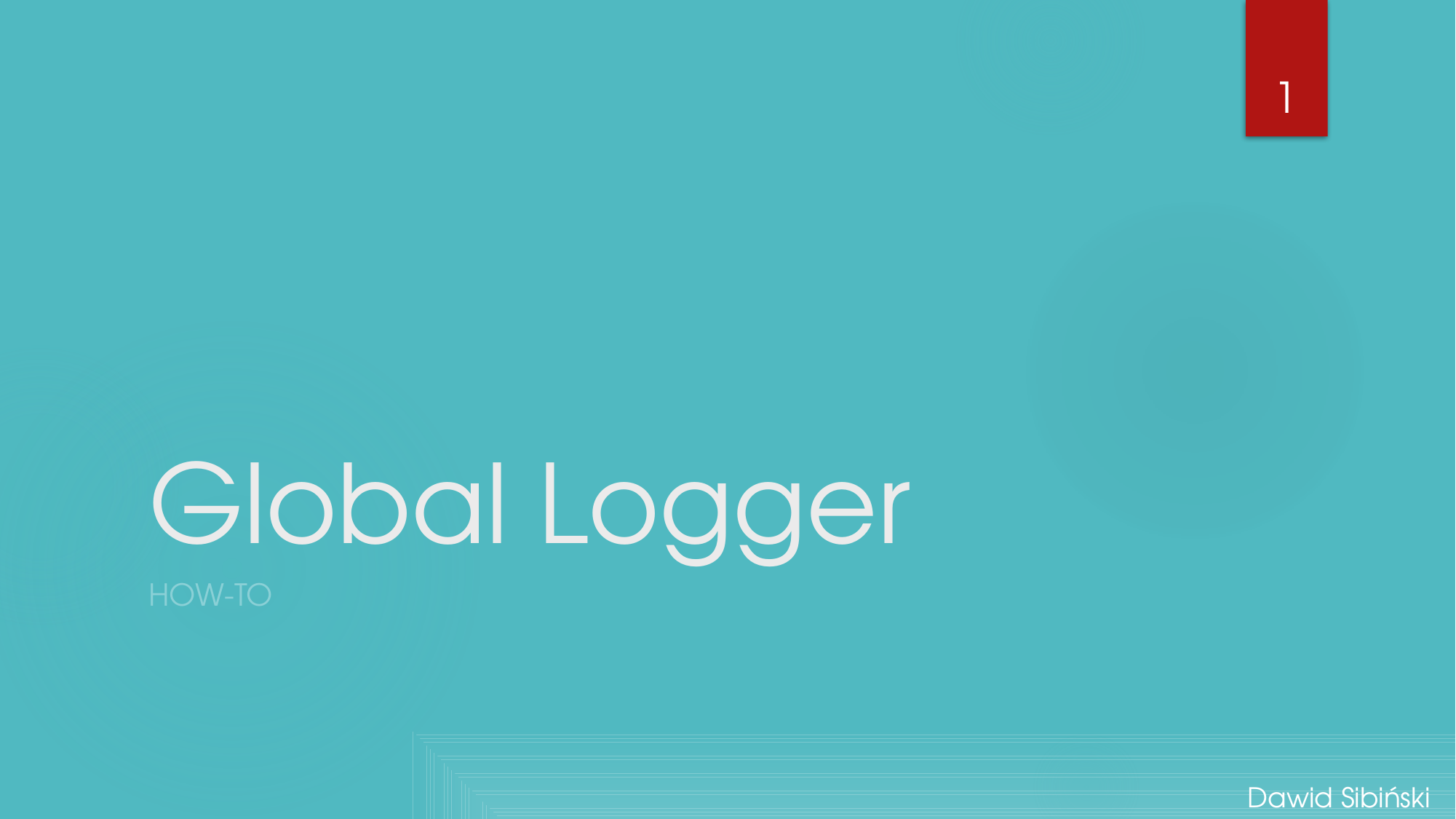

1
# Global Logger
How-to
Dawid Sibiński